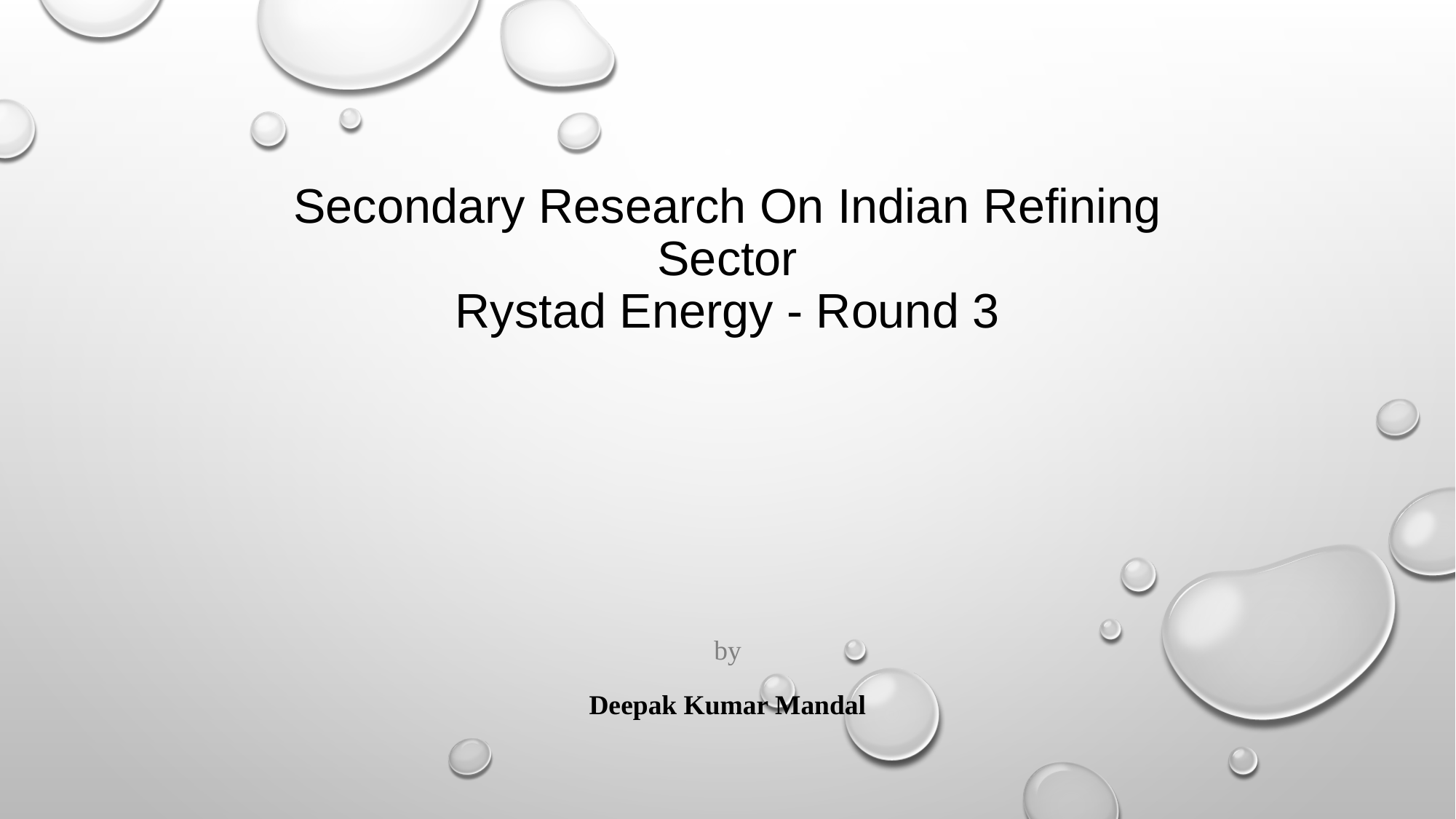

# Secondary Research On Indian Refining Sector Rystad Energy - Round 3

by
Deepak Kumar Mandal